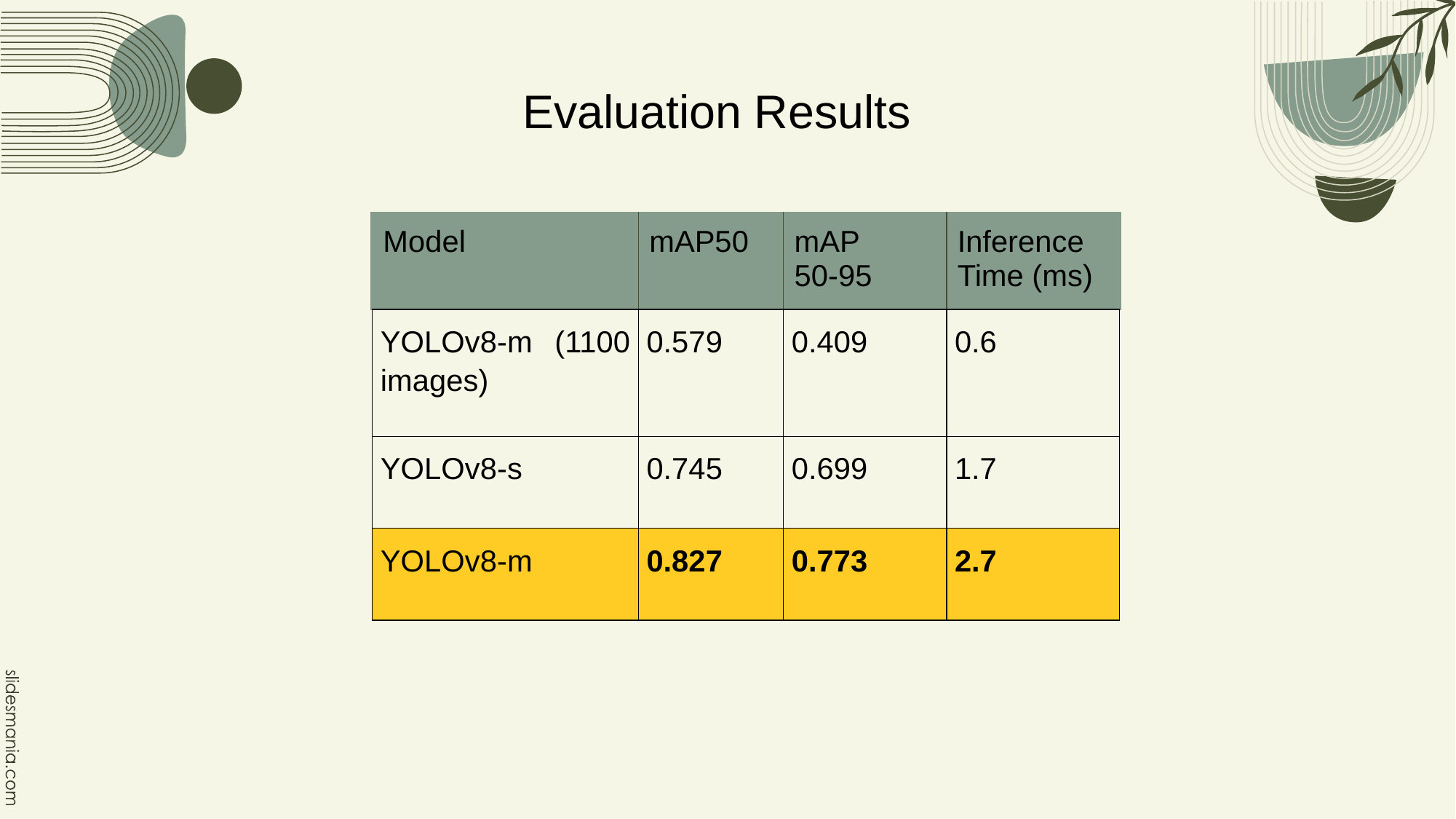

Evaluation Results
| Model | mAP50 | mAP 50-95 | Inference Time (ms) |
| --- | --- | --- | --- |
| YOLOv8-m (1100 images) | 0.579 | 0.409 | 0.6 |
| YOLOv8-s | 0.745 | 0.699 | 1.7 |
| YOLOv8-m | 0.827 | 0.773 | 2.7 |